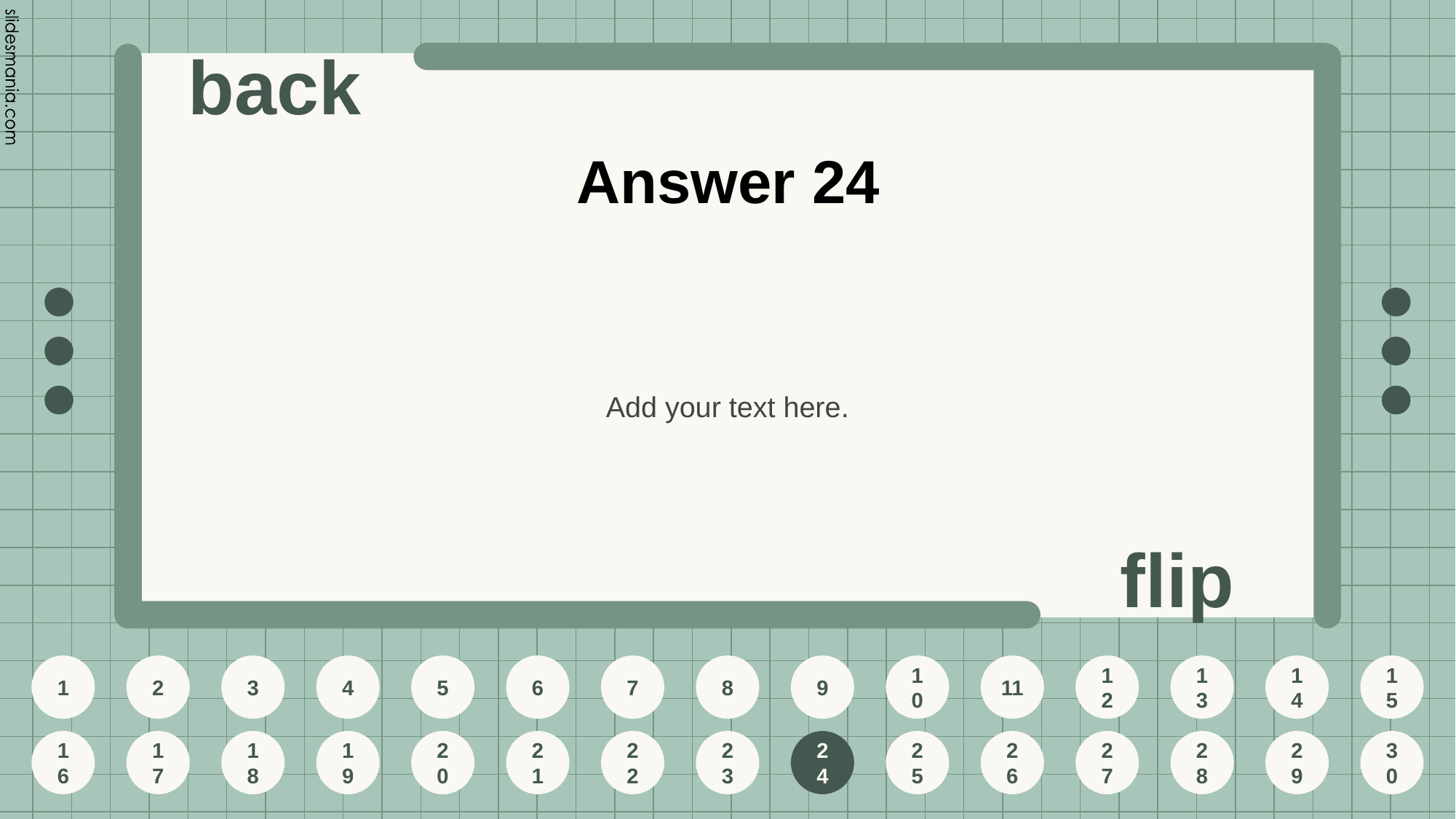

# Answer 24
Add your text here.

24